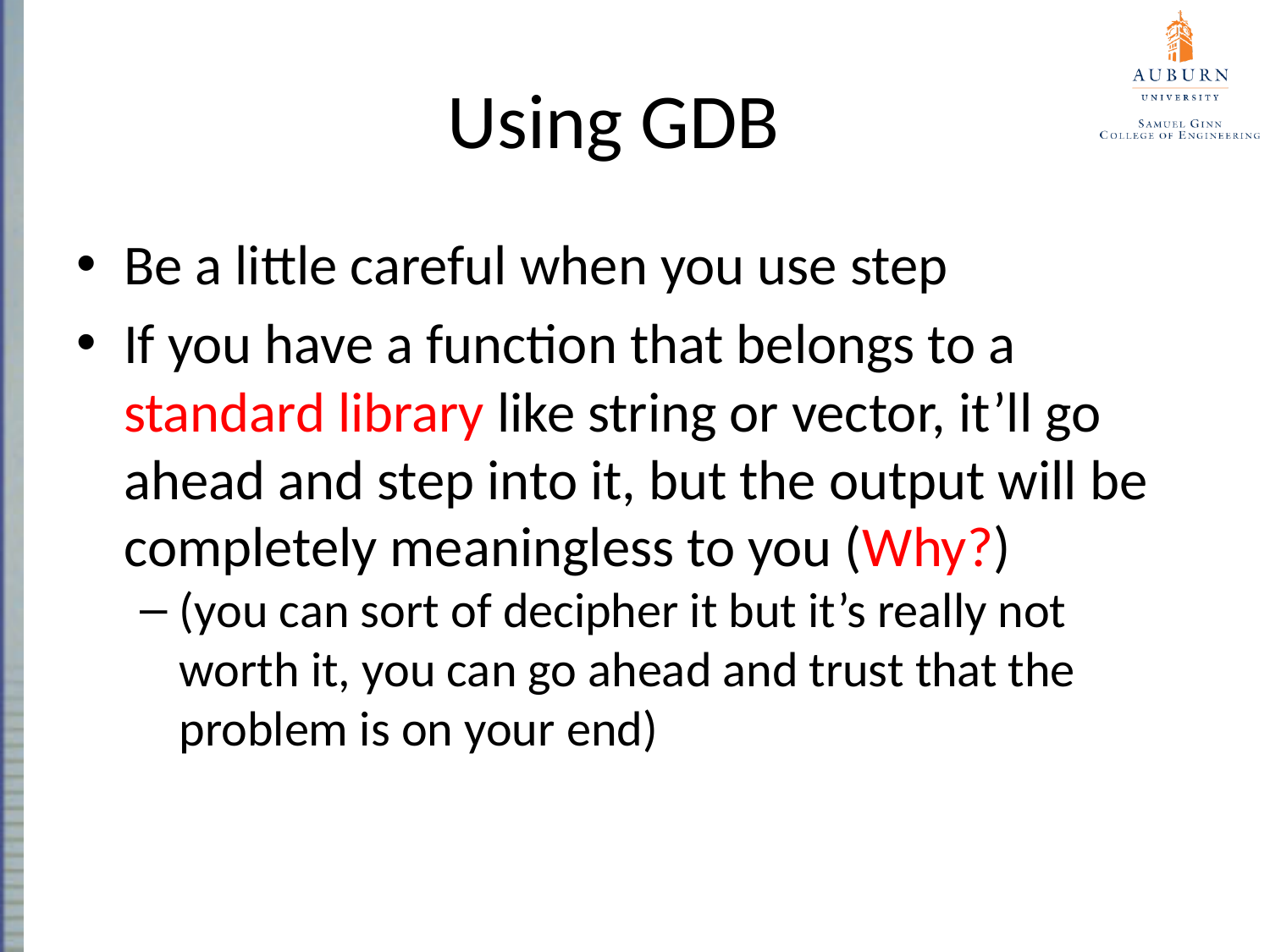

# Using GDB
Be a little careful when you use step
If you have a function that belongs to a standard library like string or vector, it’ll go ahead and step into it, but the output will be completely meaningless to you (Why?)
(you can sort of decipher it but it’s really not worth it, you can go ahead and trust that the problem is on your end)